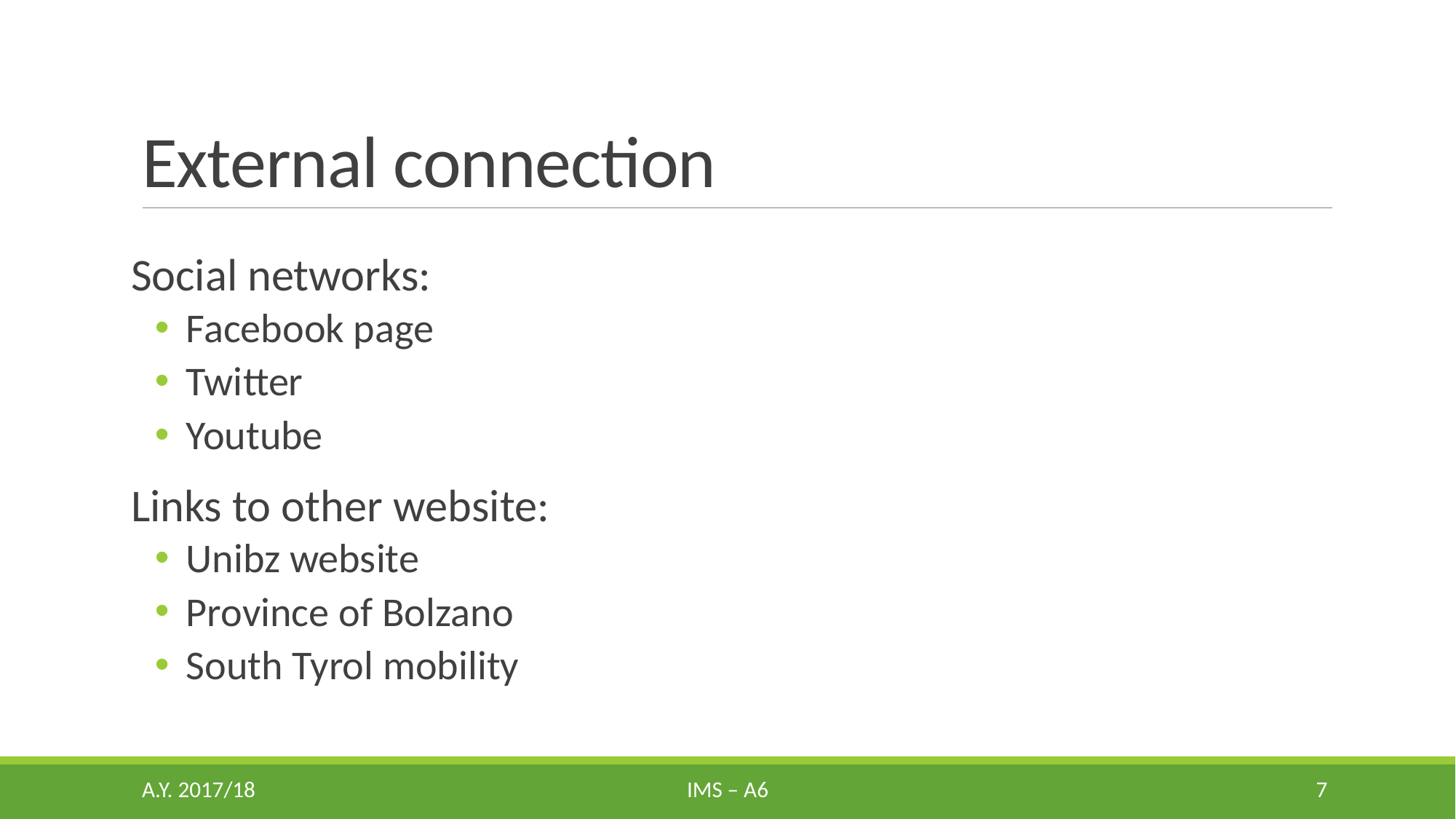

# External connection
Social networks:
 Facebook page
 Twitter
 Youtube
Links to other website:
 Unibz website
 Province of Bolzano
 South Tyrol mobility

A.Y. 2017/18
IMS – A6
7